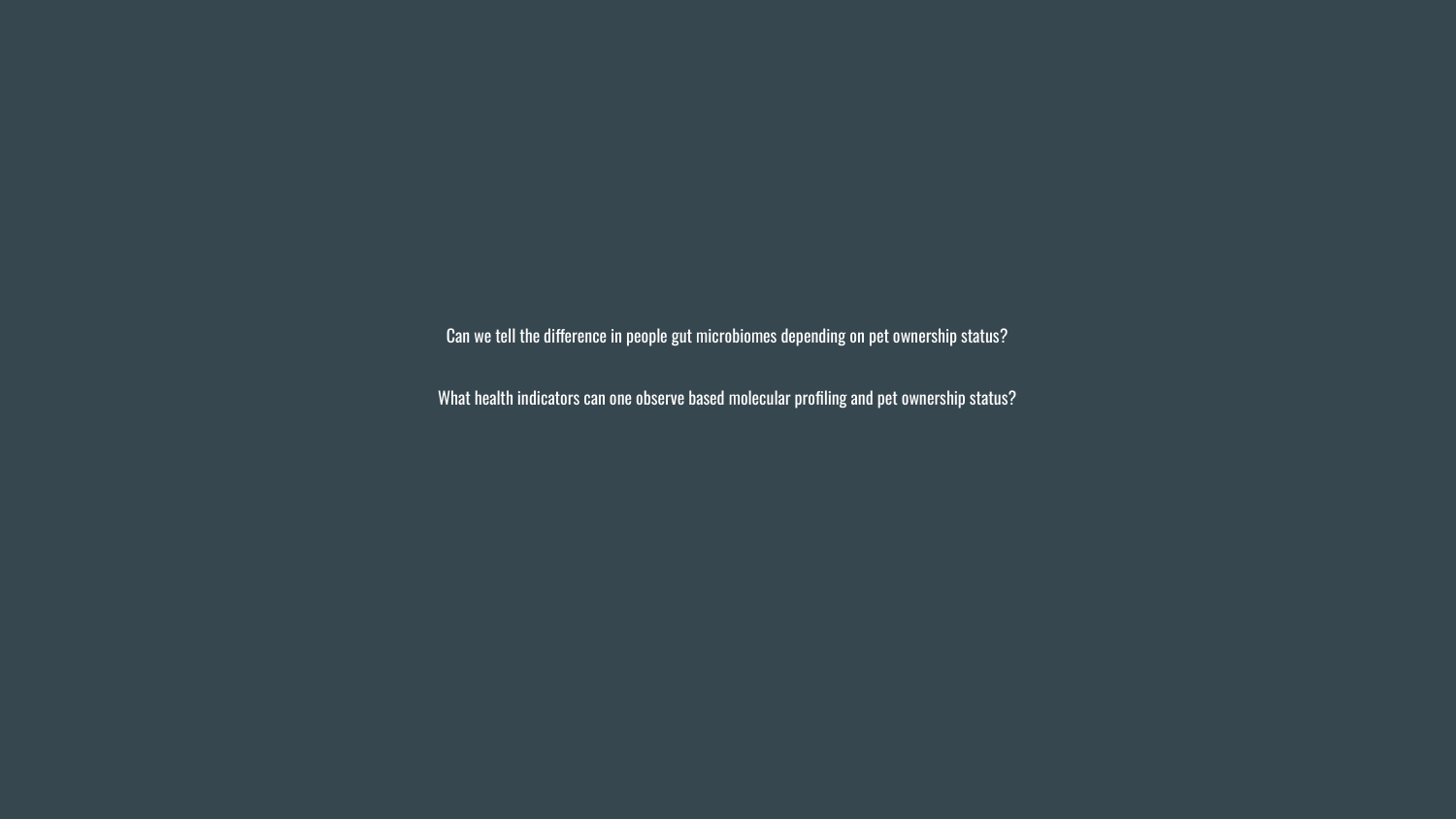

# Can we tell the difference in people gut microbiomes depending on pet ownership status?

What health indicators can one observe based molecular profiling and pet ownership status?